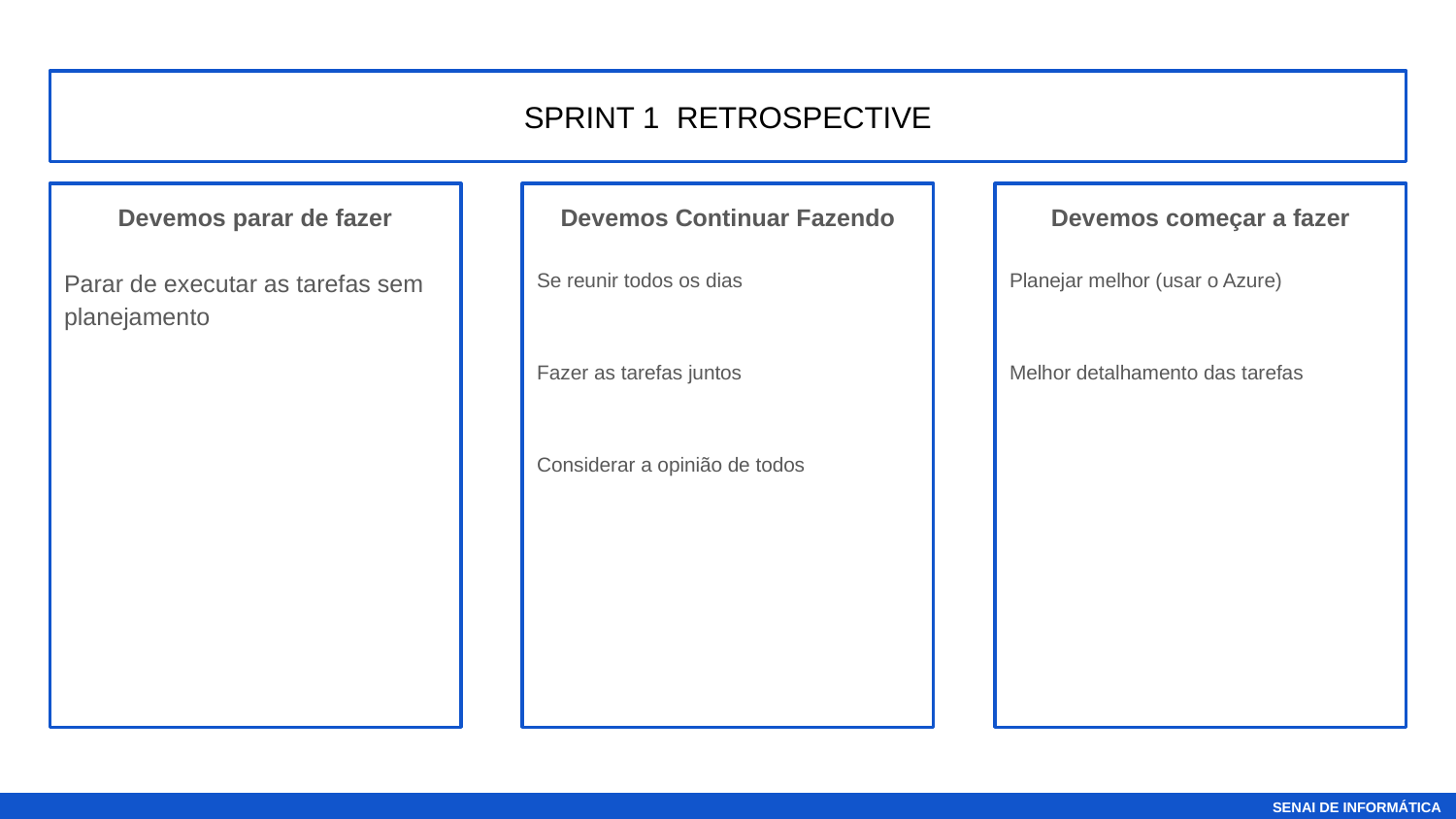

# SPRINT 1  RETROSPECTIVE
Devemos parar de fazer
Parar de executar as tarefas sem planejamento

Devemos Continuar Fazendo
Se reunir todos os dias
Fazer as tarefas juntos
Considerar a opinião de todos
Devemos começar a fazer
Planejar melhor (usar o Azure)
Melhor detalhamento das tarefas
SENAI DE INFORMÁTICA